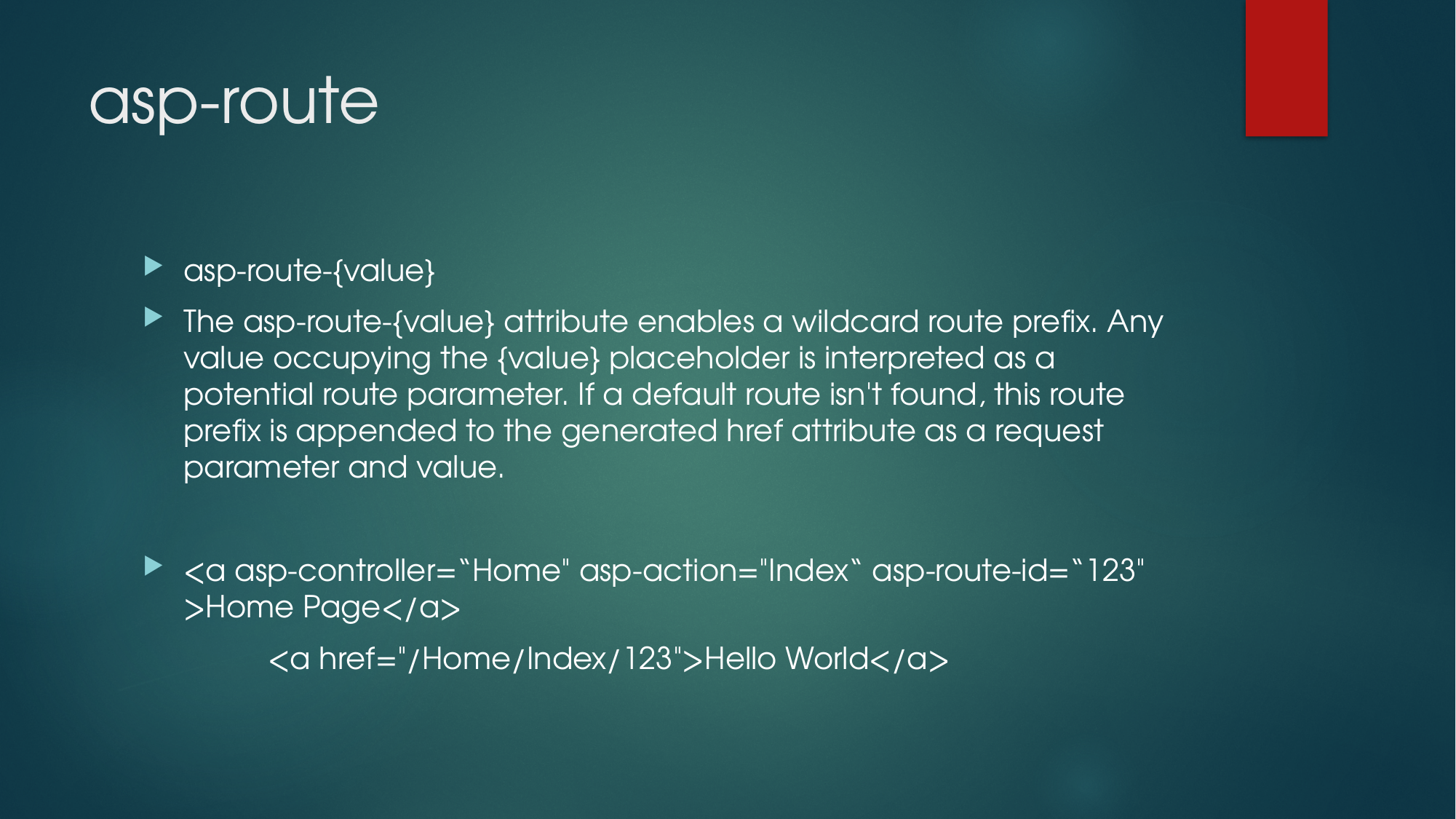

# asp-route
asp-route-{value}
The asp-route-{value} attribute enables a wildcard route prefix. Any value occupying the {value} placeholder is interpreted as a potential route parameter. If a default route isn't found, this route prefix is appended to the generated href attribute as a request parameter and value.

<a asp-controller=“Home" asp-action="Index“ asp-route-id=“123" >Home Page</a>
               <a href="/Home/Index/123">Hello World</a>